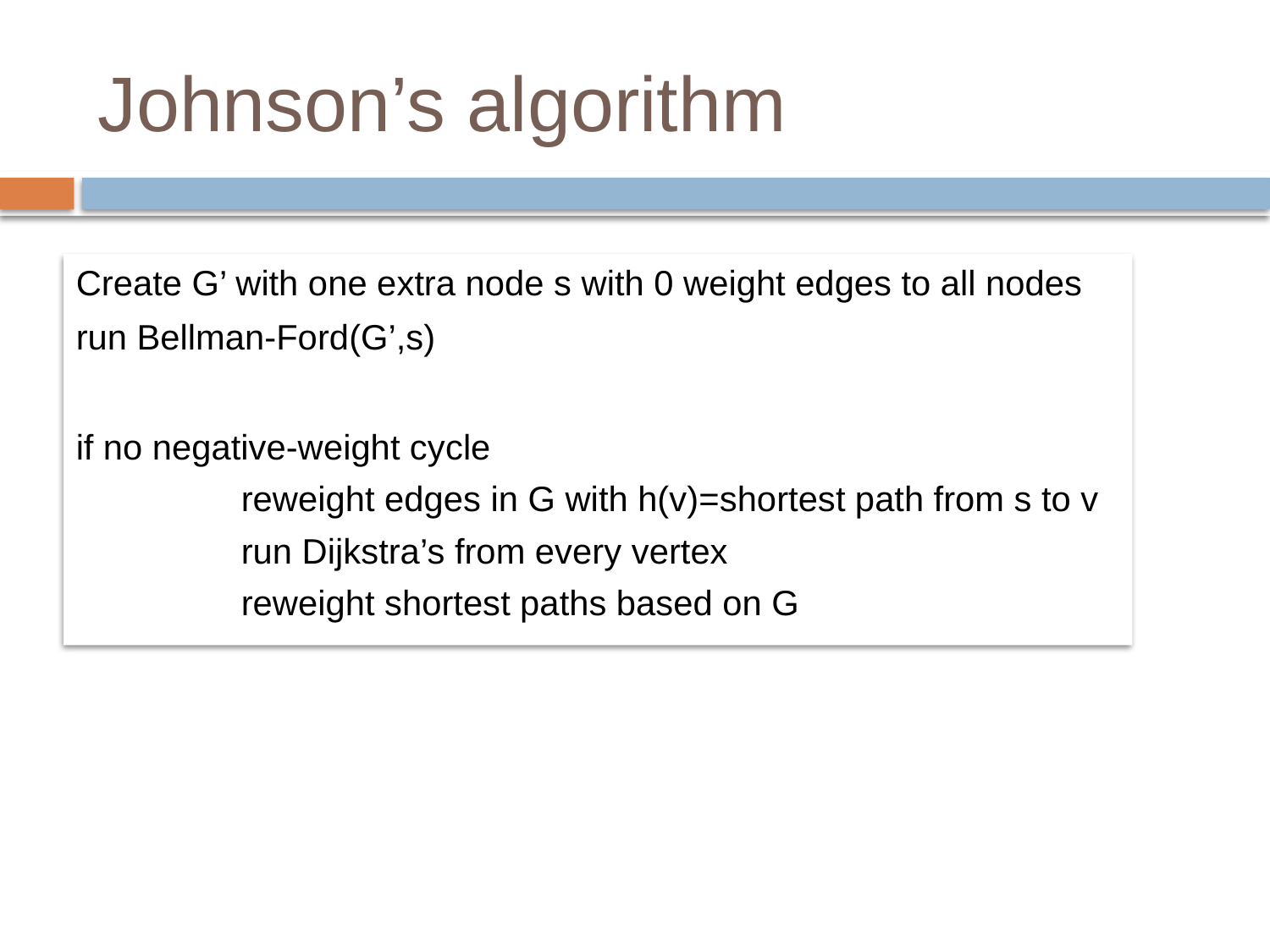

# Johnson’s algorithm
Create G’ with one extra node s with 0 weight edges to all nodes
run Bellman-Ford(G’,s)

if no negative-weight cycle
	reweight edges in G with h(v)=shortest path from s to v
	run Dijkstra’s from every vertex
	reweight shortest paths based on G